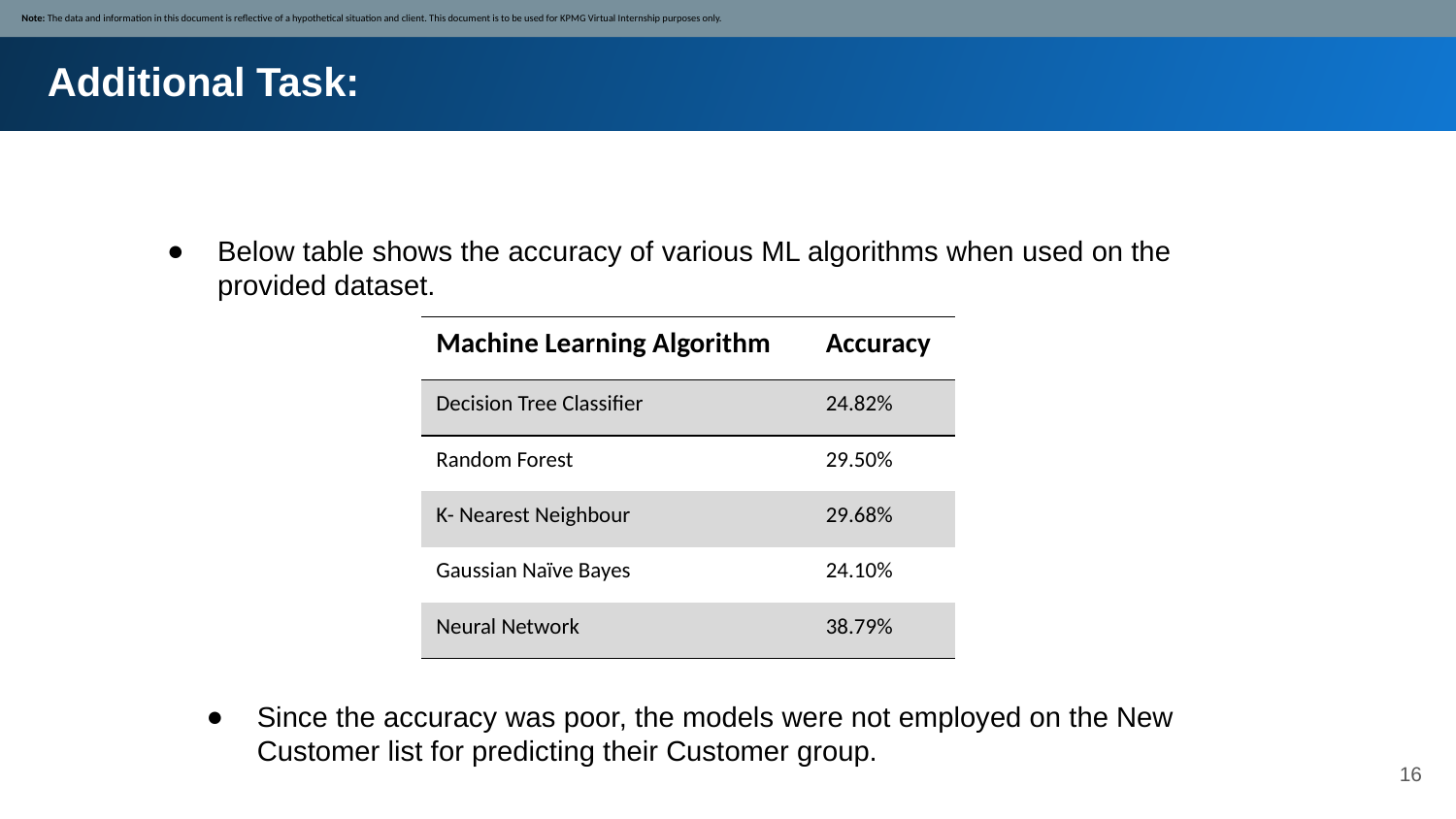

Note: The data and information in this document is reflective of a hypothetical situation and client. This document is to be used for KPMG Virtual Internship purposes only.
Additional Task:
Below table shows the accuracy of various ML algorithms when used on the provided dataset.
| Machine Learning Algorithm | Accuracy |
| --- | --- |
| Decision Tree Classifier | 24.82% |
| Random Forest | 29.50% |
| K- Nearest Neighbour | 29.68% |
| Gaussian Naïve Bayes | 24.10% |
| Neural Network | 38.79% |
Since the accuracy was poor, the models were not employed on the New Customer list for predicting their Customer group.
16